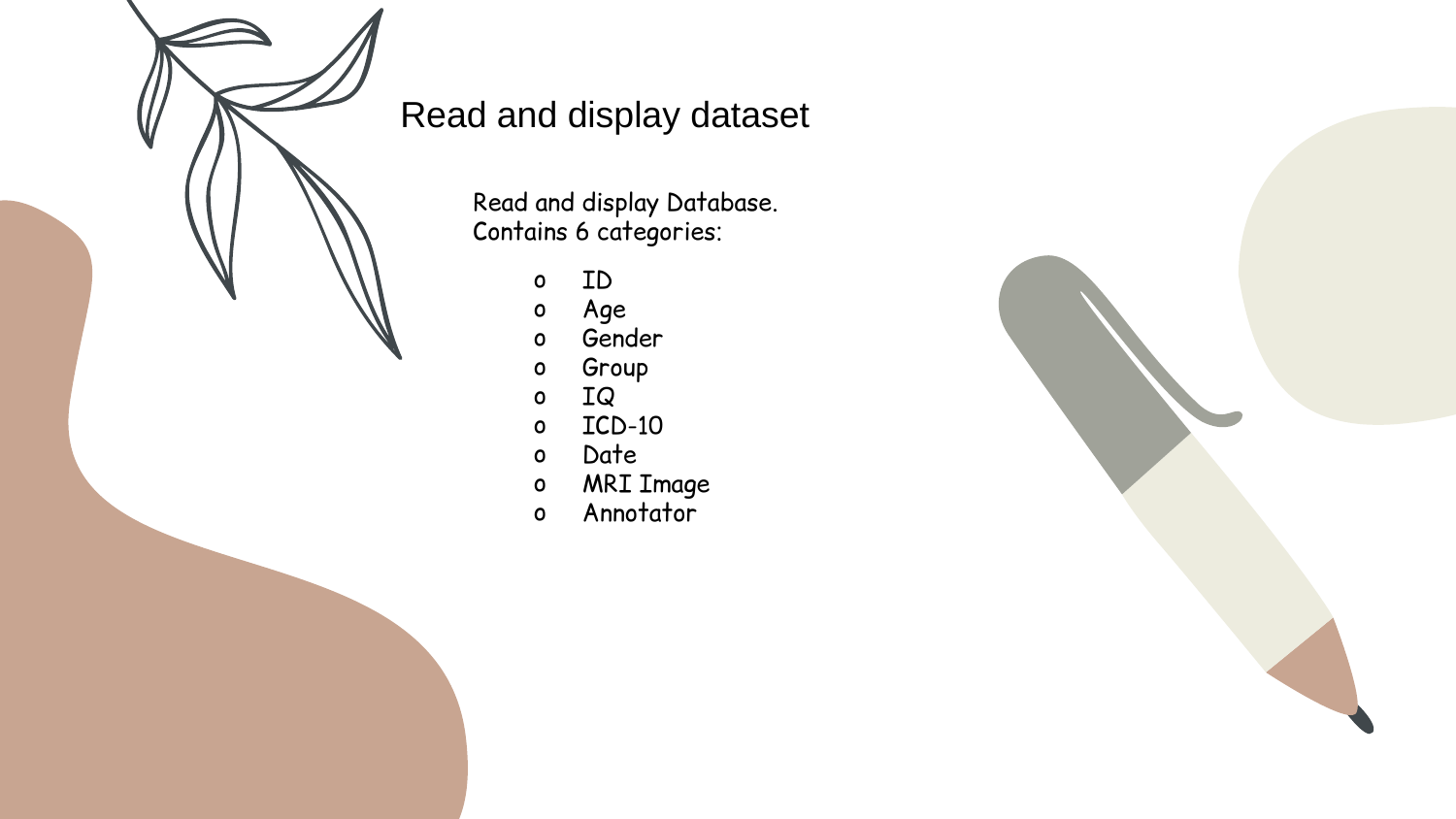

Read and display dataset
Read and display Database.
Contains 6 categories:
ID
Age
Gender
Group
IQ
ICD-10
Date
MRI Image
Annotator